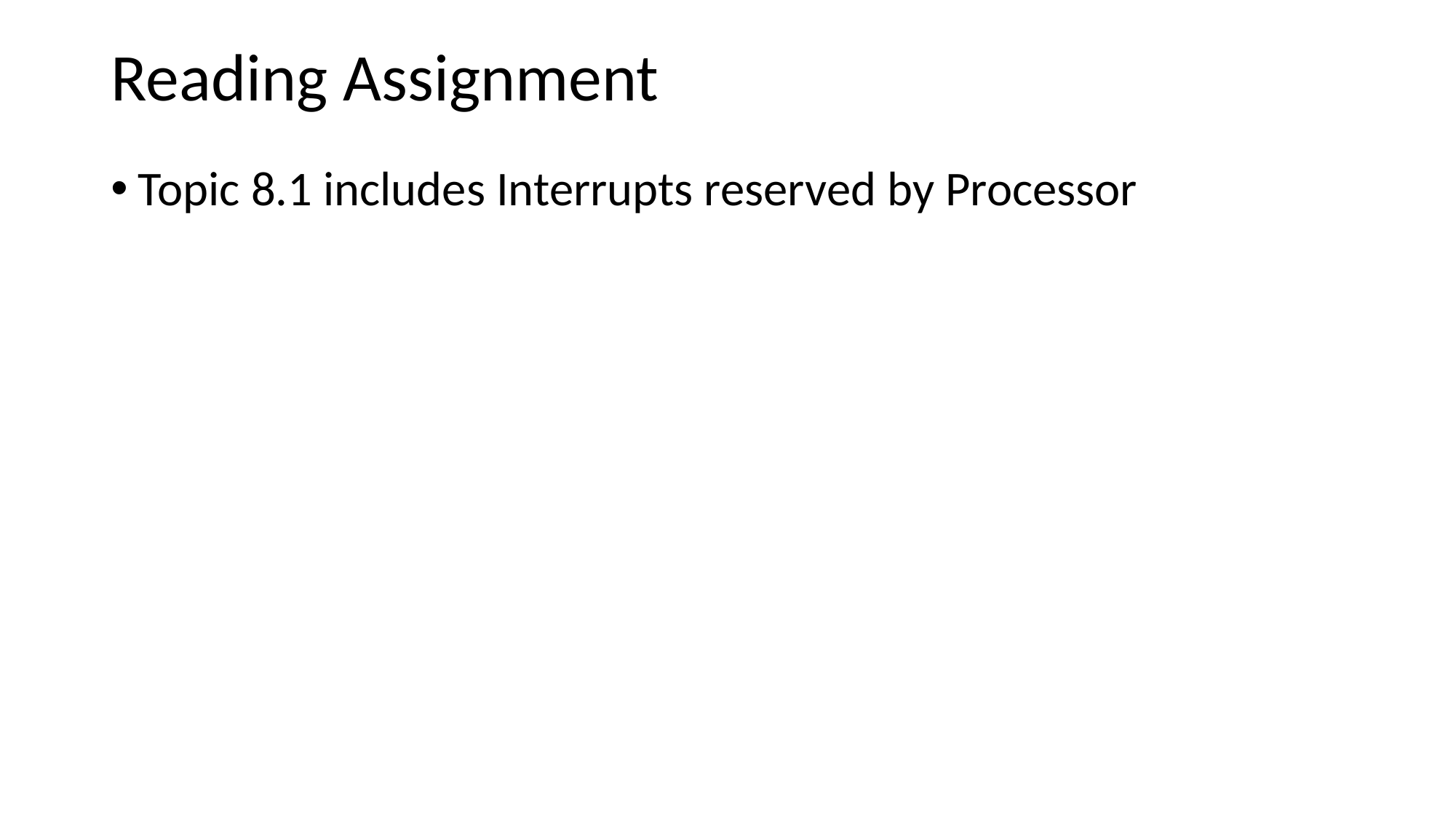

# Reading Assignment
Topic 8.1 includes Interrupts reserved by Processor